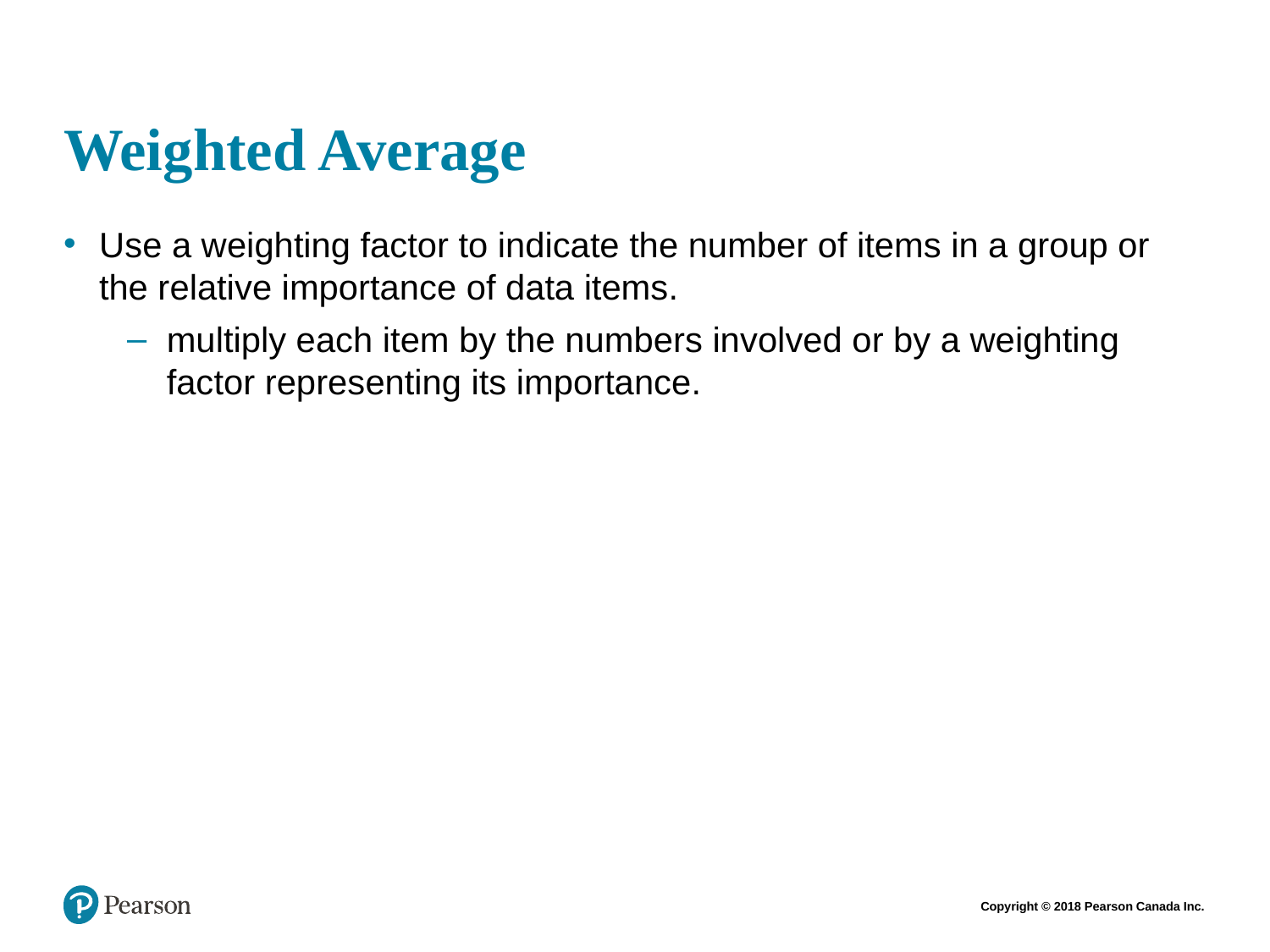

# Weighted Average
Use a weighting factor to indicate the number of items in a group or the relative importance of data items.
multiply each item by the numbers involved or by a weighting factor representing its importance.